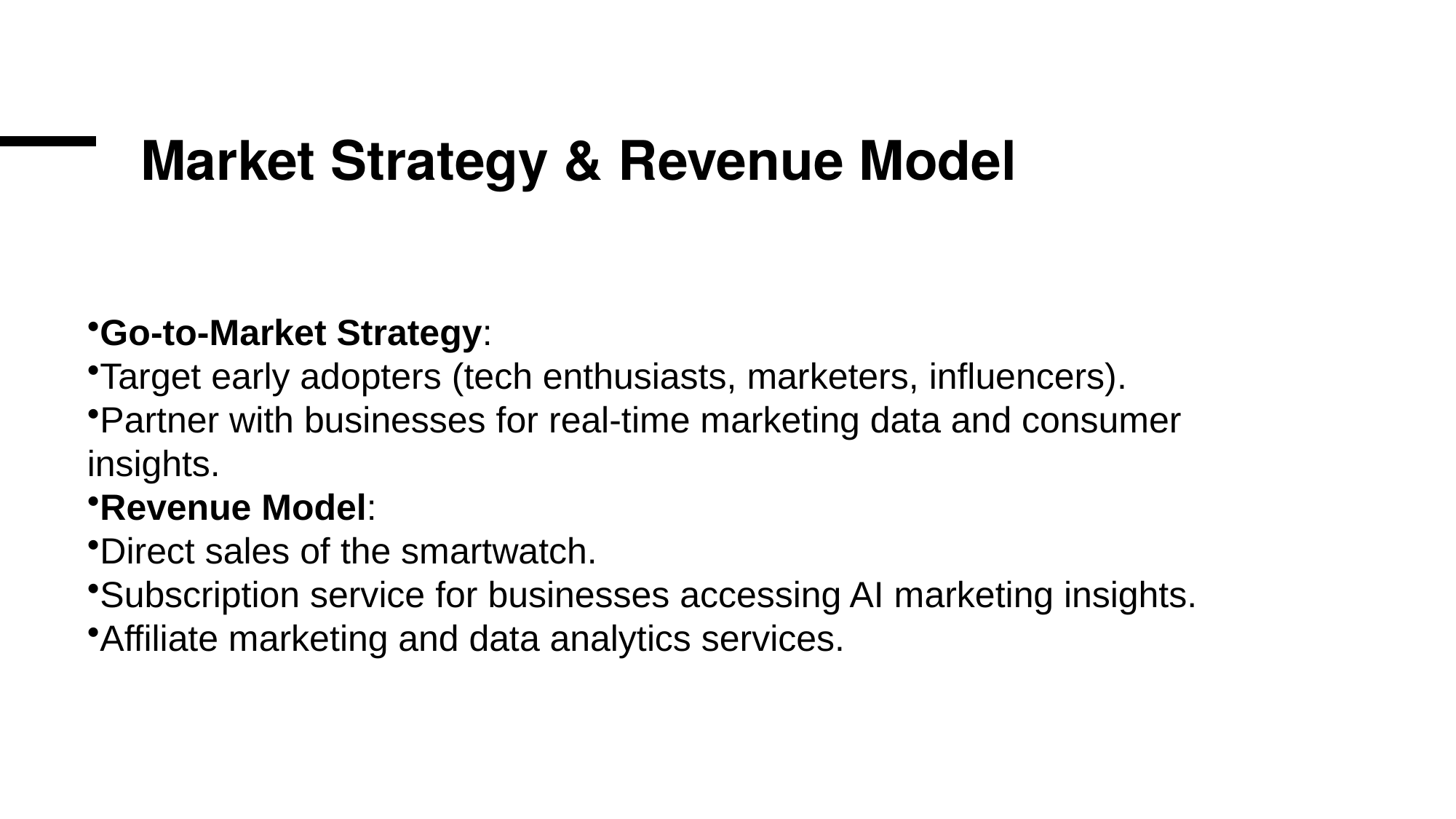

# Market Strategy & Revenue Model
Go-to-Market Strategy:
Target early adopters (tech enthusiasts, marketers, influencers).
Partner with businesses for real-time marketing data and consumer insights.
Revenue Model:
Direct sales of the smartwatch.
Subscription service for businesses accessing AI marketing insights.
Affiliate marketing and data analytics services.